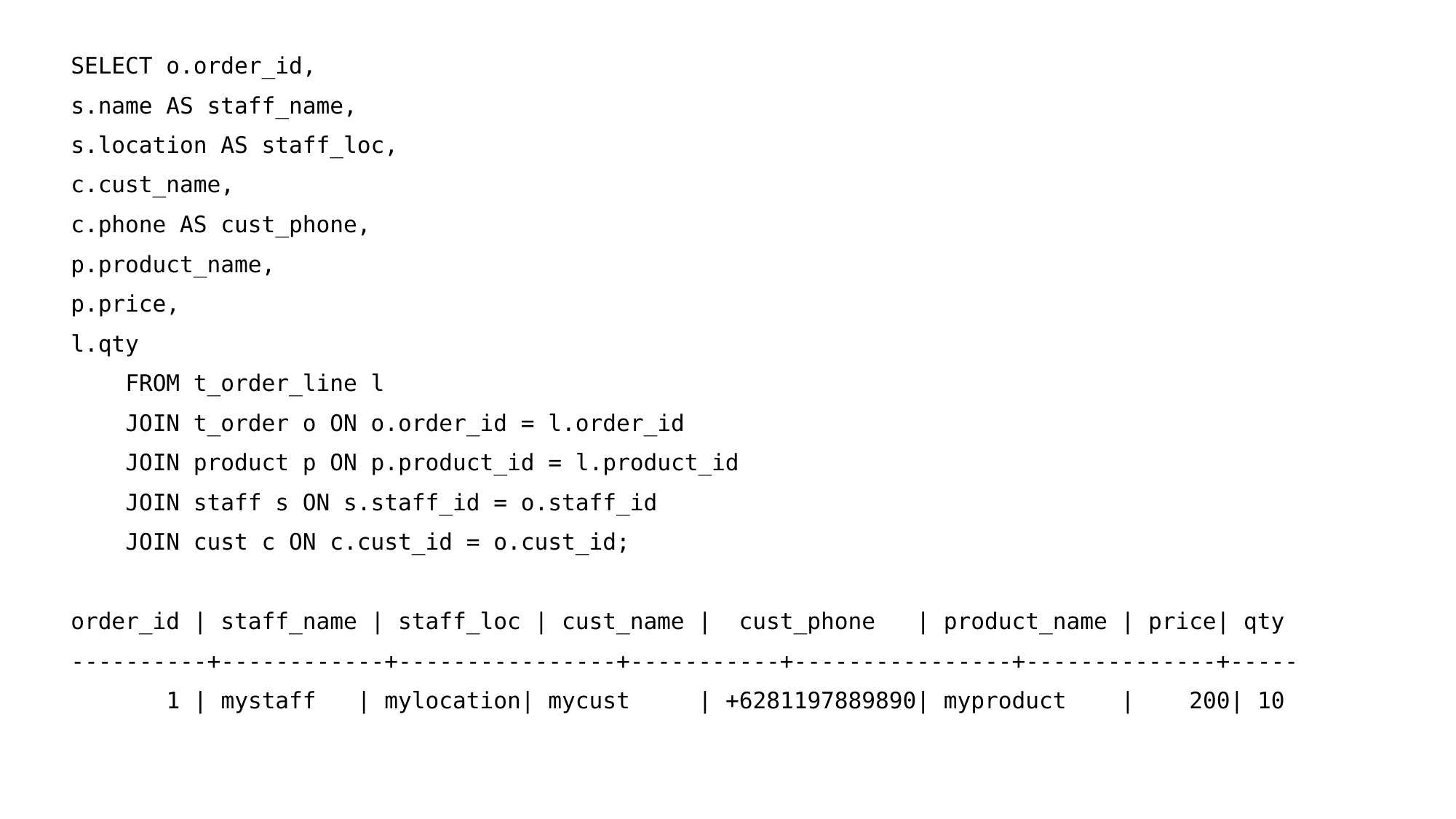

SELECT o.order_id,
s.name AS staff_name,
s.location AS staff_loc,
c.cust_name,
c.phone AS cust_phone,
p.product_name,
p.price,
l.qty
    FROM t_order_line l
    JOIN t_order o ON o.order_id = l.order_id
    JOIN product p ON p.product_id = l.product_id
    JOIN staff s ON s.staff_id = o.staff_id
    JOIN cust c ON c.cust_id = o.cust_id;

order_id | staff_name | staff_loc | cust_name |  cust_phone   | product_name | price| qty
----------+------------+----------------+-----------+----------------+--------------+-----
       1 | mystaff   | mylocation| mycust     | +6281197889890| myproduct    |    200| 10